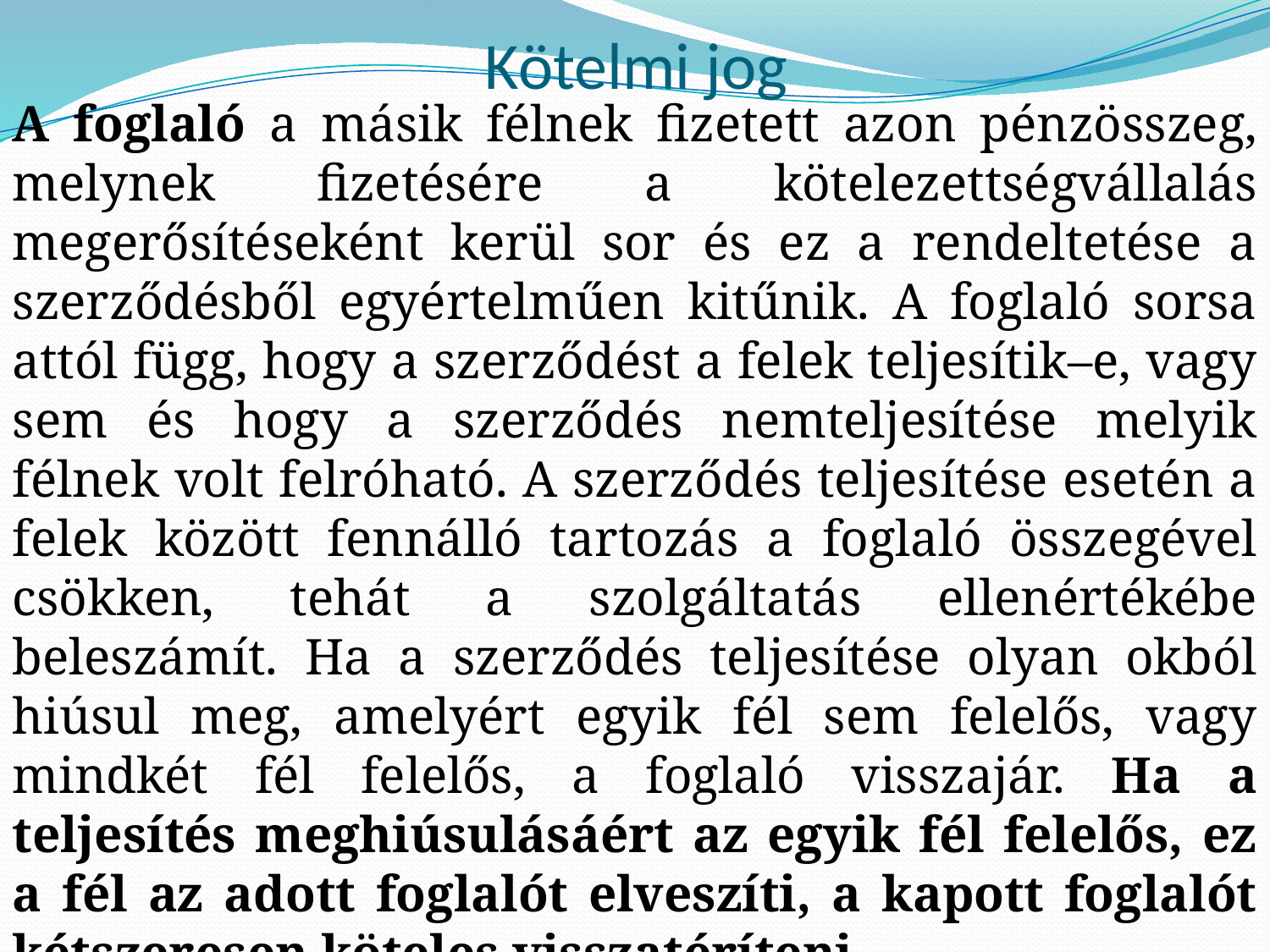

# Kötelmi jog
A foglaló a másik félnek fizetett azon pénzösszeg, melynek fizetésére a kötelezettségvállalás megerősítéseként kerül sor és ez a rendeltetése a szerződésből egyértelműen kitűnik. A foglaló sorsa attól függ, hogy a szerződést a felek teljesítik–e, vagy sem és hogy a szerződés nemteljesítése melyik félnek volt felróható. A szerződés teljesítése esetén a felek között fennálló tartozás a foglaló összegével csökken, tehát a szolgáltatás ellenértékébe beleszámít. Ha a szerződés teljesítése olyan okból hiúsul meg, amelyért egyik fél sem felelős, vagy mindkét fél felelős, a foglaló visszajár. Ha a teljesítés meghiúsulásáért az egyik fél felelős, ez a fél az adott foglalót elveszíti, a kapott foglalót kétszeresen köteles visszatéríteni.